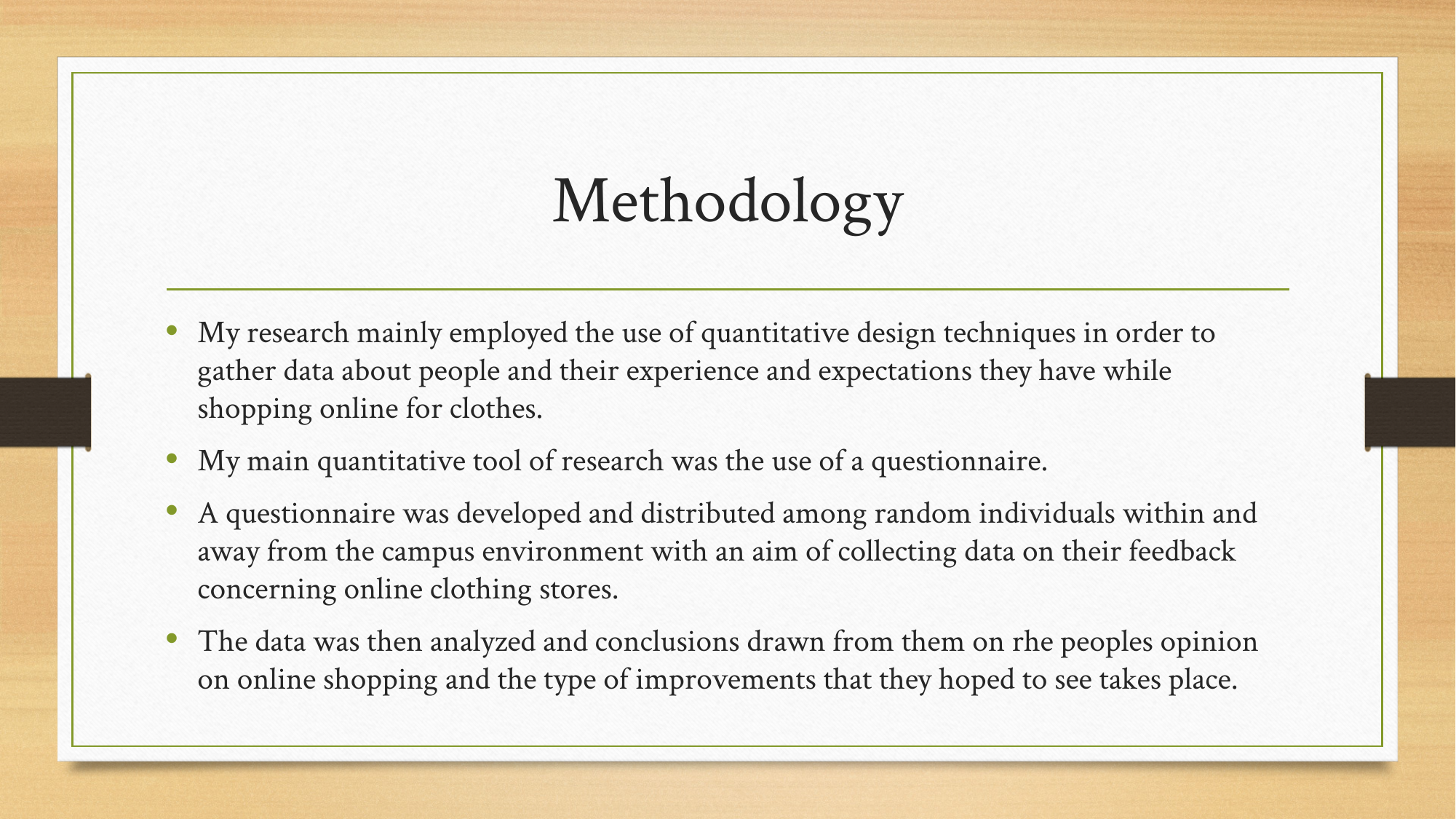

# Methodology
My research mainly employed the use of quantitative design techniques in order to gather data about people and their experience and expectations they have while shopping online for clothes.
My main quantitative tool of research was the use of a questionnaire.
A questionnaire was developed and distributed among random individuals within and away from the campus environment with an aim of collecting data on their feedback concerning online clothing stores.
The data was then analyzed and conclusions drawn from them on rhe peoples opinion on online shopping and the type of improvements that they hoped to see takes place.